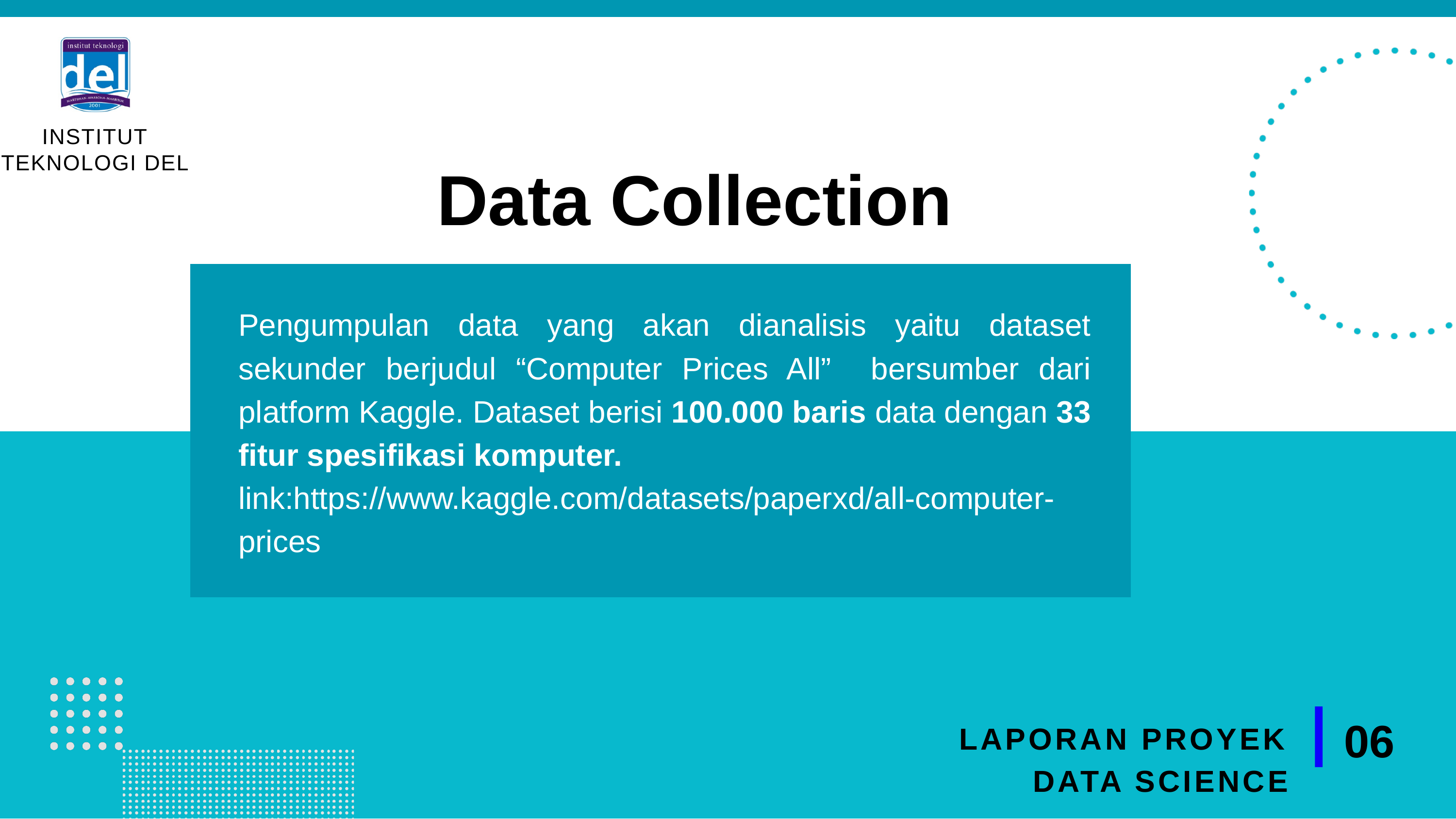

INSTITUT TEKNOLOGI DEL

 Data Collection

Pengumpulan data yang akan dianalisis yaitu dataset sekunder berjudul “Computer Prices All”  bersumber dari platform Kaggle. Dataset berisi 100.000 baris data dengan 33 fitur spesifikasi komputer.
link:https://www.kaggle.com/datasets/paperxd/all-computer-prices

06

LAPORAN PROYEK DATA SCIENCE